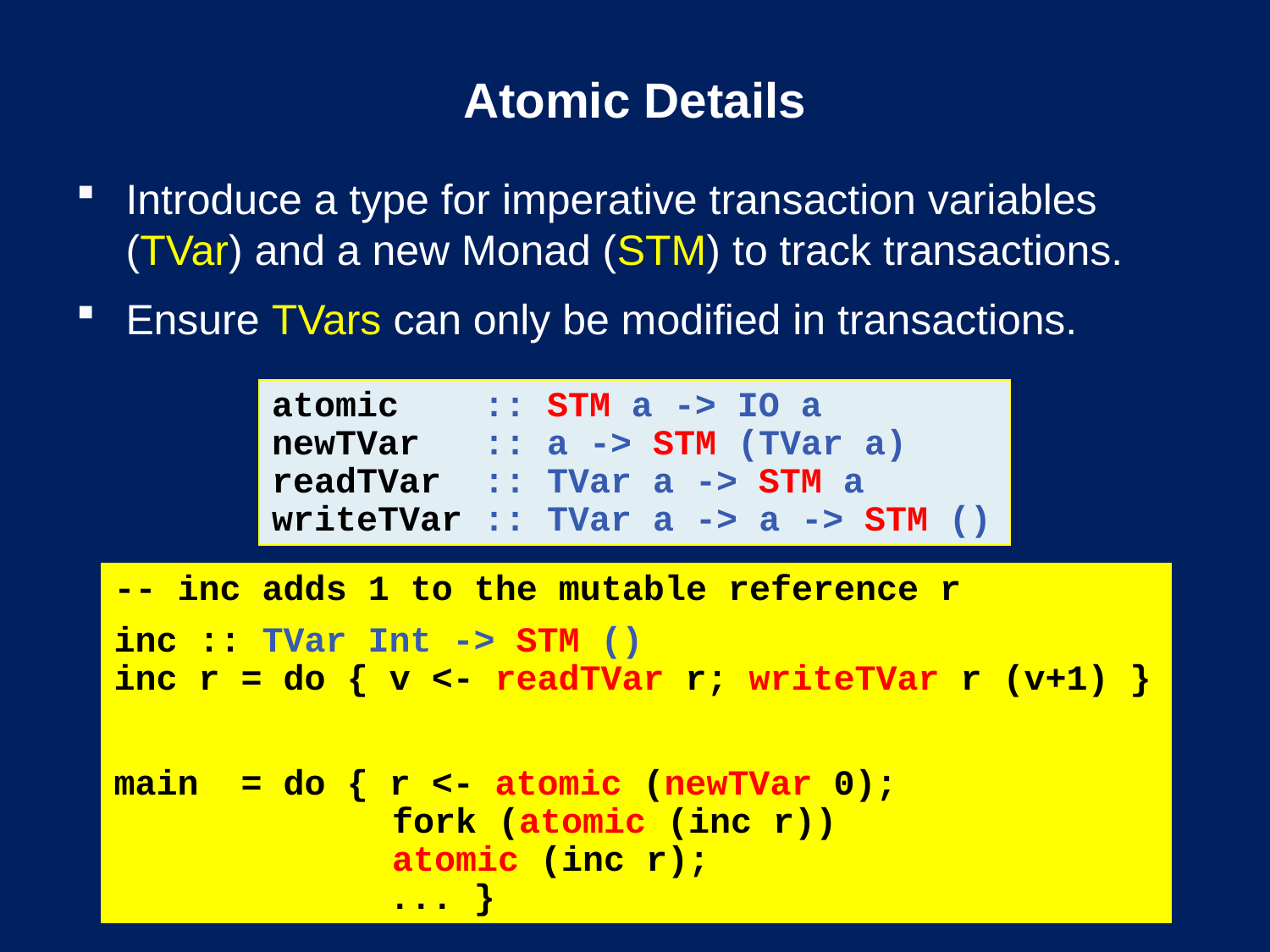

# Atomic Details
Introduce a type for imperative transaction variables (TVar) and a new Monad (STM) to track transactions.
Ensure TVars can only be modified in transactions.

atomic    :: STM a -> IO a
newTVar   :: a -> STM (TVar a)
readTVar  :: TVar a -> STM a
writeTVar :: TVar a -> a -> STM ()
-- inc adds 1 to the mutable reference r
inc :: TVar Int -> STM ()
inc r = do { v <- readTVar r; writeTVar r (v+1) }

main  = do { r <- atomic (newTVar 0);
	  fork (atomic (inc r))
	  atomic (inc r);
             ... }